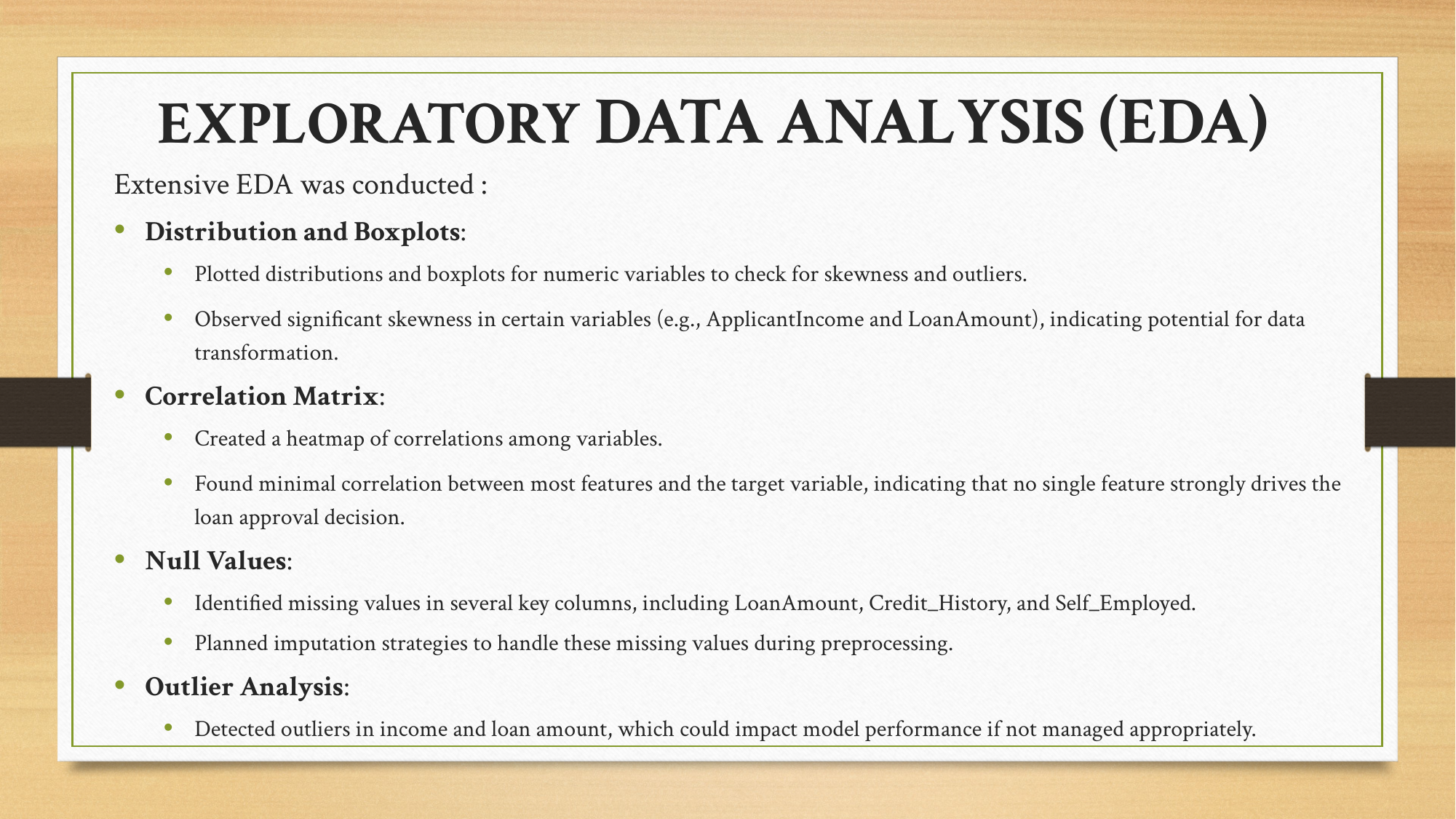

# EXPLORATORY DATA ANALYSIS (EDA)
Extensive EDA was conducted :
Distribution and Boxplots:
Plotted distributions and boxplots for numeric variables to check for skewness and outliers.
Observed significant skewness in certain variables (e.g., ApplicantIncome and LoanAmount), indicating potential for data transformation.
Correlation Matrix:
Created a heatmap of correlations among variables.
Found minimal correlation between most features and the target variable, indicating that no single feature strongly drives the loan approval decision.
Null Values:
Identified missing values in several key columns, including LoanAmount, Credit_History, and Self_Employed.
Planned imputation strategies to handle these missing values during preprocessing.
Outlier Analysis:
Detected outliers in income and loan amount, which could impact model performance if not managed appropriately.